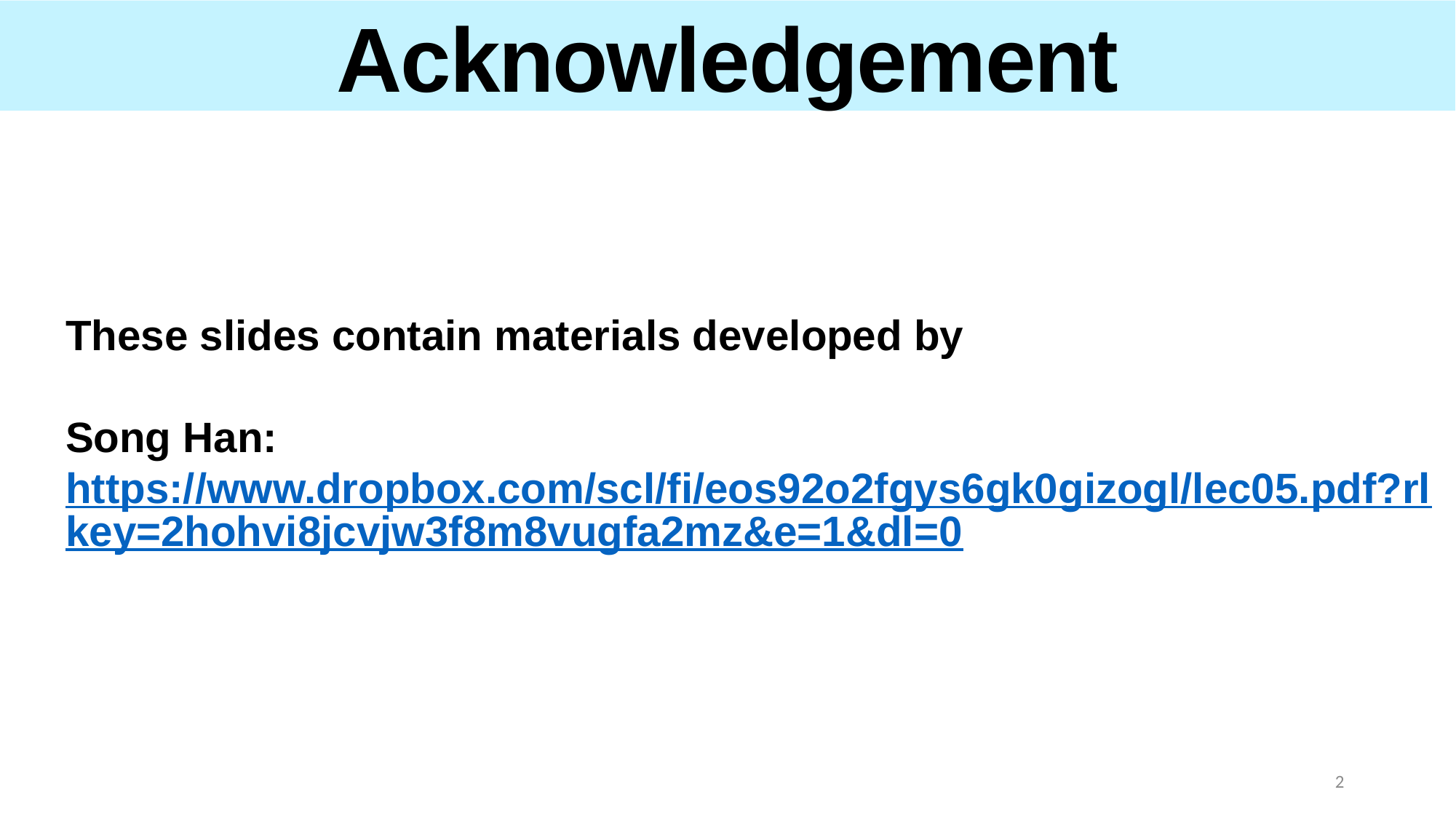

Acknowledgement
These slides contain materials developed by

Song Han: https://www.dropbox.com/scl/fi/eos92o2fgys6gk0gizogl/lec05.pdf?rlkey=2hohvi8jcvjw3f8m8vugfa2mz&e=1&dl=0

Outline

2